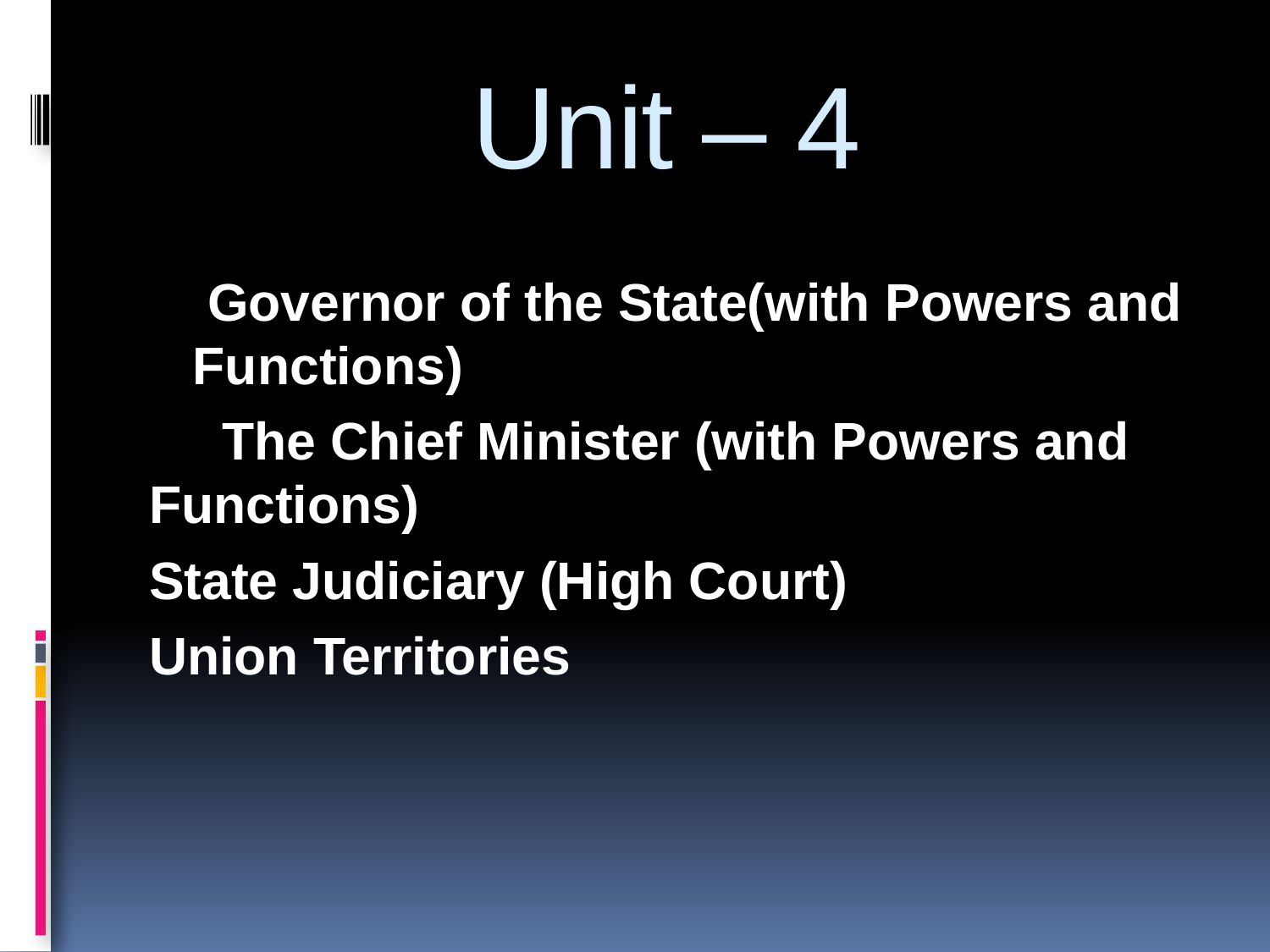

# Unit – 4

    Governor of the State(with Powers and    Functions)
     The Chief Minister (with Powers and Functions)
State Judiciary (High Court)
Union Territories